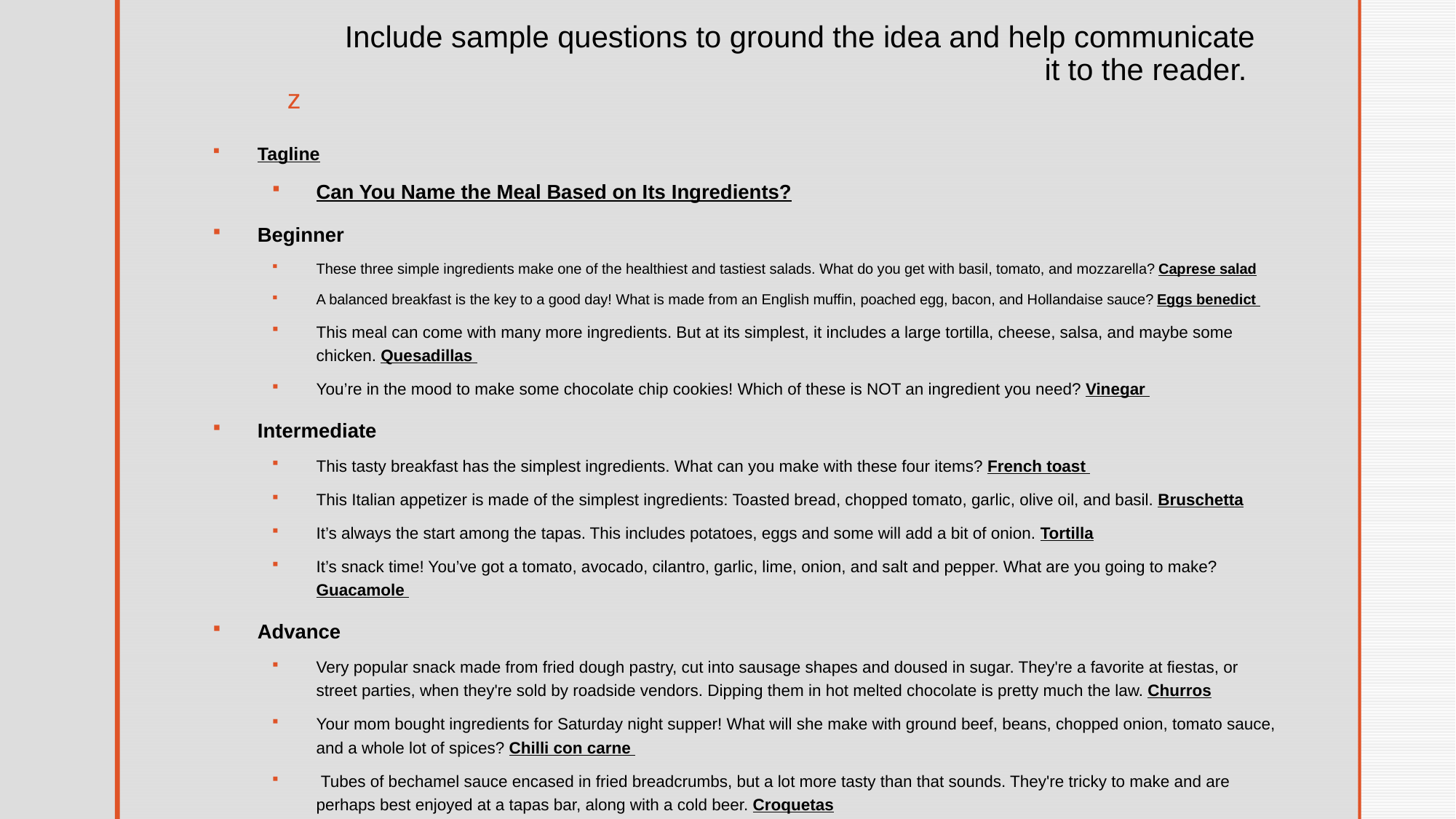

# Include sample questions to ground the idea and help communicate it to the reader.
Tagline
Can You Name the Meal Based on Its Ingredients?
Beginner
These three simple ingredients make one of the healthiest and tastiest salads. What do you get with basil, tomato, and mozzarella? Caprese salad
A balanced breakfast is the key to a good day! What is made from an English muffin, poached egg, bacon, and Hollandaise sauce? Eggs benedict
This meal can come with many more ingredients. But at its simplest, it includes a large tortilla, cheese, salsa, and maybe some chicken. Quesadillas
You’re in the mood to make some chocolate chip cookies! Which of these is NOT an ingredient you need? Vinegar
Intermediate
This tasty breakfast has the simplest ingredients. What can you make with these four items? French toast
This Italian appetizer is made of the simplest ingredients: Toasted bread, chopped tomato, garlic, olive oil, and basil. Bruschetta
It’s always the start among the tapas. This includes potatoes, eggs and some will add a bit of onion. Tortilla
It’s snack time! You’ve got a tomato, avocado, cilantro, garlic, lime, onion, and salt and pepper. What are you going to make? Guacamole
Advance
Very popular snack made from fried dough pastry, cut into sausage shapes and doused in sugar. They're a favorite at fiestas, or street parties, when they're sold by roadside vendors. Dipping them in hot melted chocolate is pretty much the law. Churros
Your mom bought ingredients for Saturday night supper! What will she make with ground beef, beans, chopped onion, tomato sauce, and a whole lot of spices? Chilli con carne
 Tubes of bechamel sauce encased in fried breadcrumbs, but a lot more tasty than that sounds. They're tricky to make and are perhaps best enjoyed at a tapas bar, along with a cold beer. Croquetas
This is a baked custard dessert topped with a melted sugar crust. With a velvety and pudding-like texture, this burnt cream dessert is so dreamy! Crème Brulee